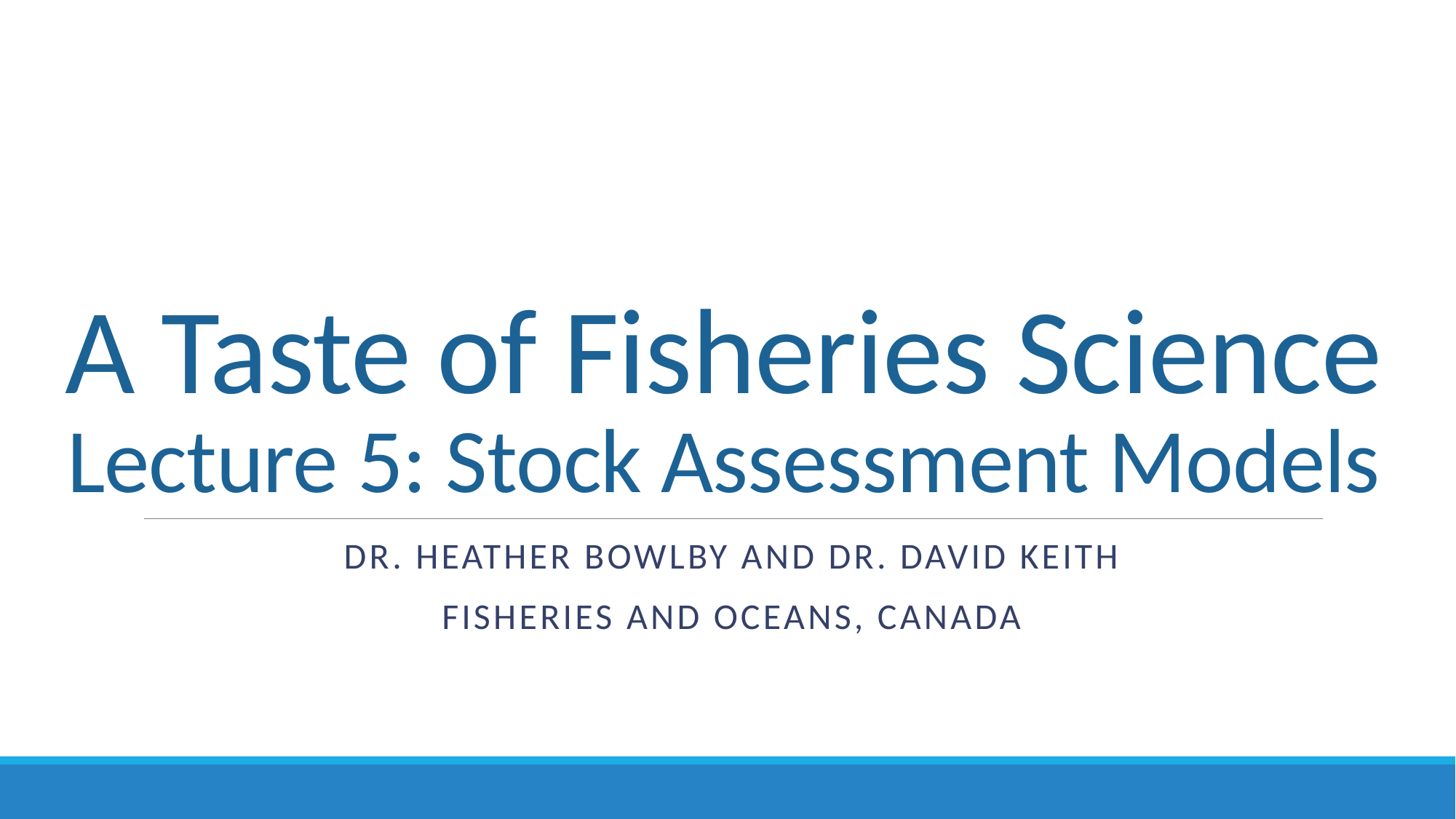

# A Taste of Fisheries Science Lecture 5: Stock Assessment Models
Dr. Heather Bowlby and Dr. David Keith
Fisheries and Oceans, Canada